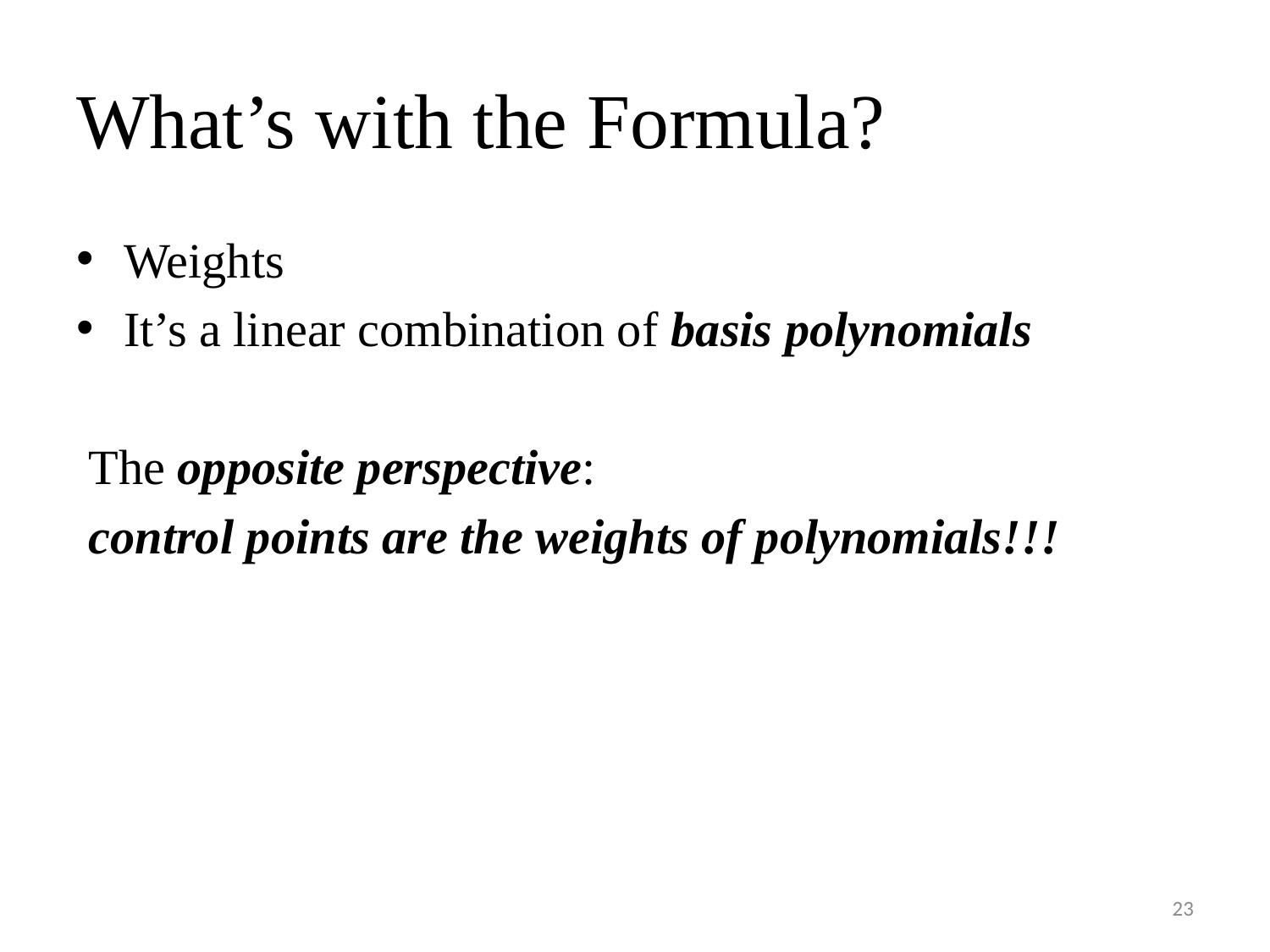

# What’s with the Formula?
Weights
It’s a linear combination of basis polynomials

 The opposite perspective:
 control points are the weights of polynomials!!!

23